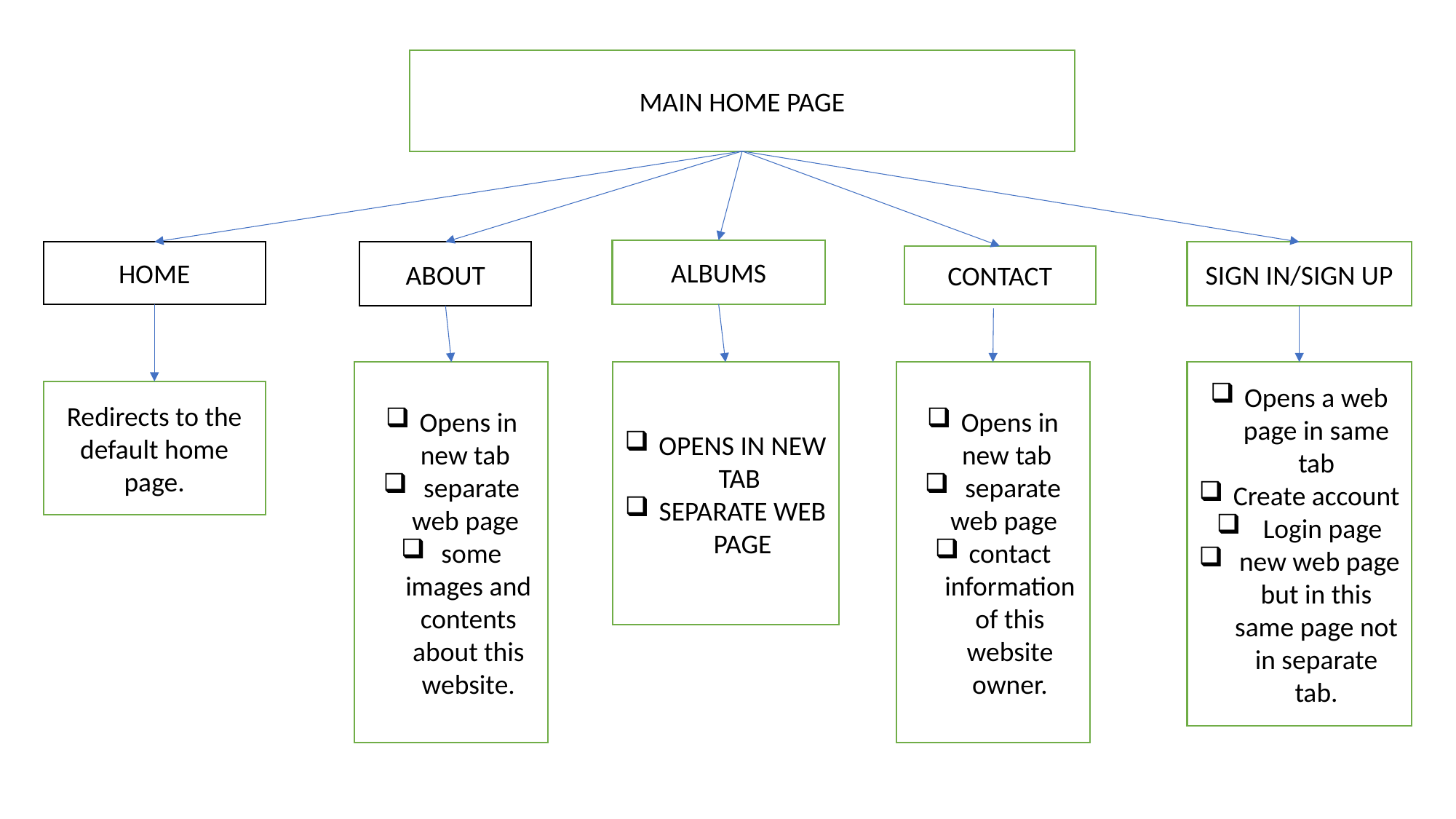

MAIN HOME PAGE
ALBUMS
HOME
ABOUT
SIGN IN/SIGN UP
CONTACT
OPENS IN NEW TAB
SEPARATE WEB PAGE
Opens a web page in same tab
Create account
  Login page
 new web page but in this same page not in separate tab.
Opens in new tab
 separate web page
 some images and contents about this website.
Opens in new tab
 separate web page
contact information of this website owner.
Redirects to the default home page.